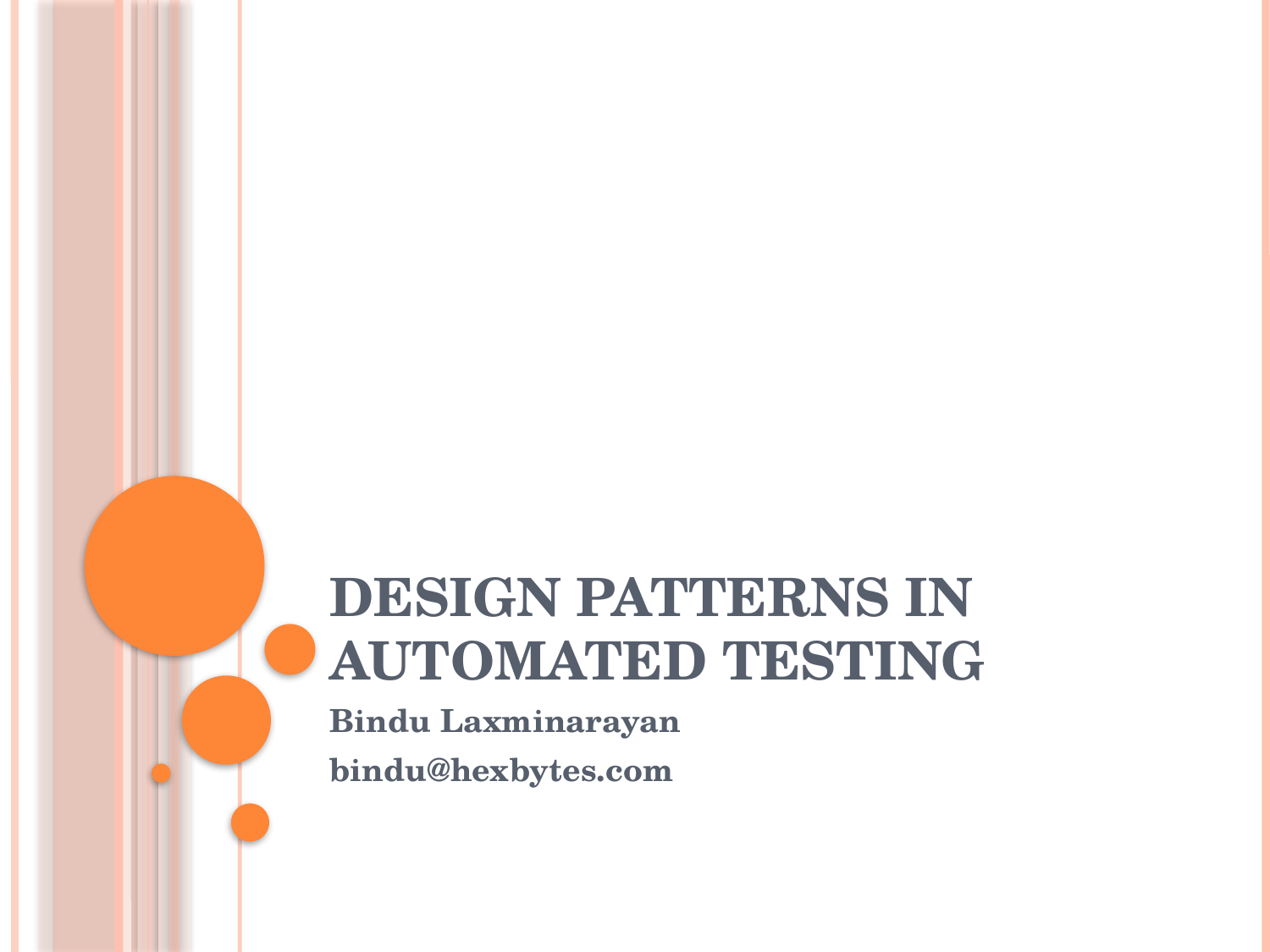

# Design patterns in automated testing
Bindu Laxminarayan
bindu@hexbytes.com